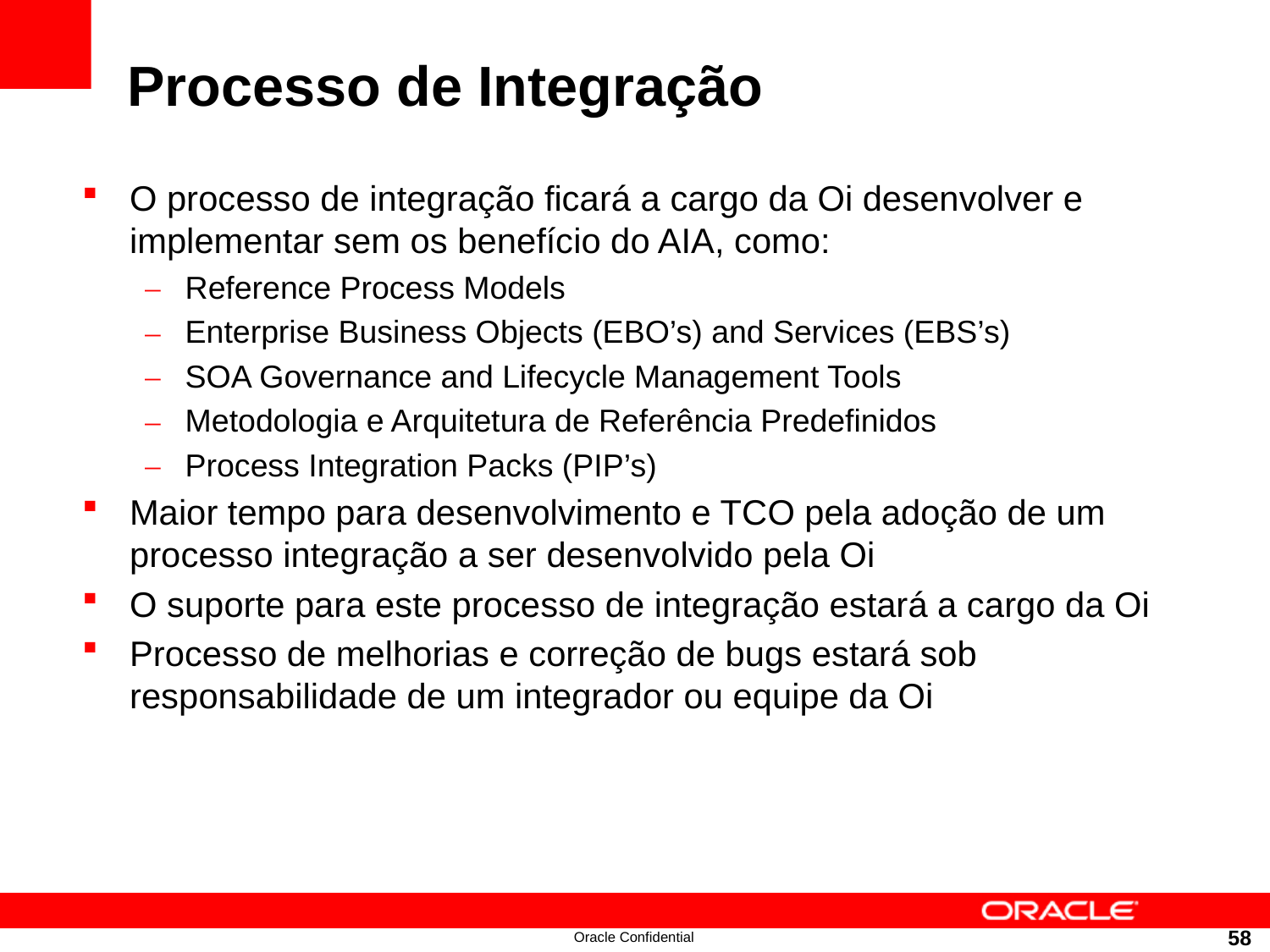

# Processo de Integração
O processo de integração ficará a cargo da Oi desenvolver e implementar sem os benefício do AIA, como:
Reference Process Models
Enterprise Business Objects (EBO’s) and Services (EBS’s)
SOA Governance and Lifecycle Management Tools
Metodologia e Arquitetura de Referência Predefinidos
Process Integration Packs (PIP’s)
Maior tempo para desenvolvimento e TCO pela adoção de um processo integração a ser desenvolvido pela Oi
O suporte para este processo de integração estará a cargo da Oi
Processo de melhorias e correção de bugs estará sob responsabilidade de um integrador ou equipe da Oi
58